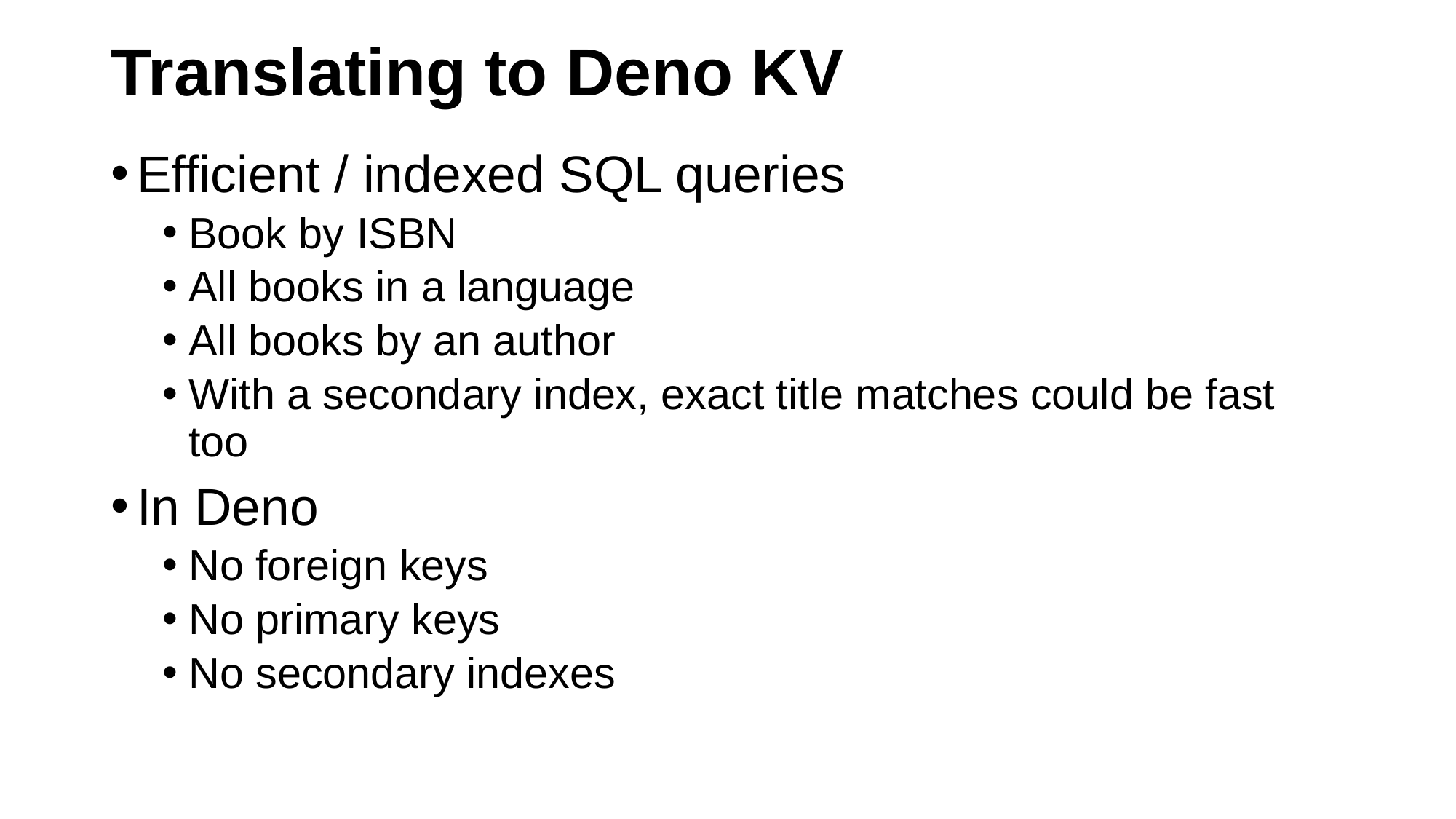

# Translating to Deno KV
Efficient / indexed SQL queries
Book by ISBN
All books in a language
All books by an author
With a secondary index, exact title matches could be fast too
In Deno
No foreign keys
No primary keys
No secondary indexes